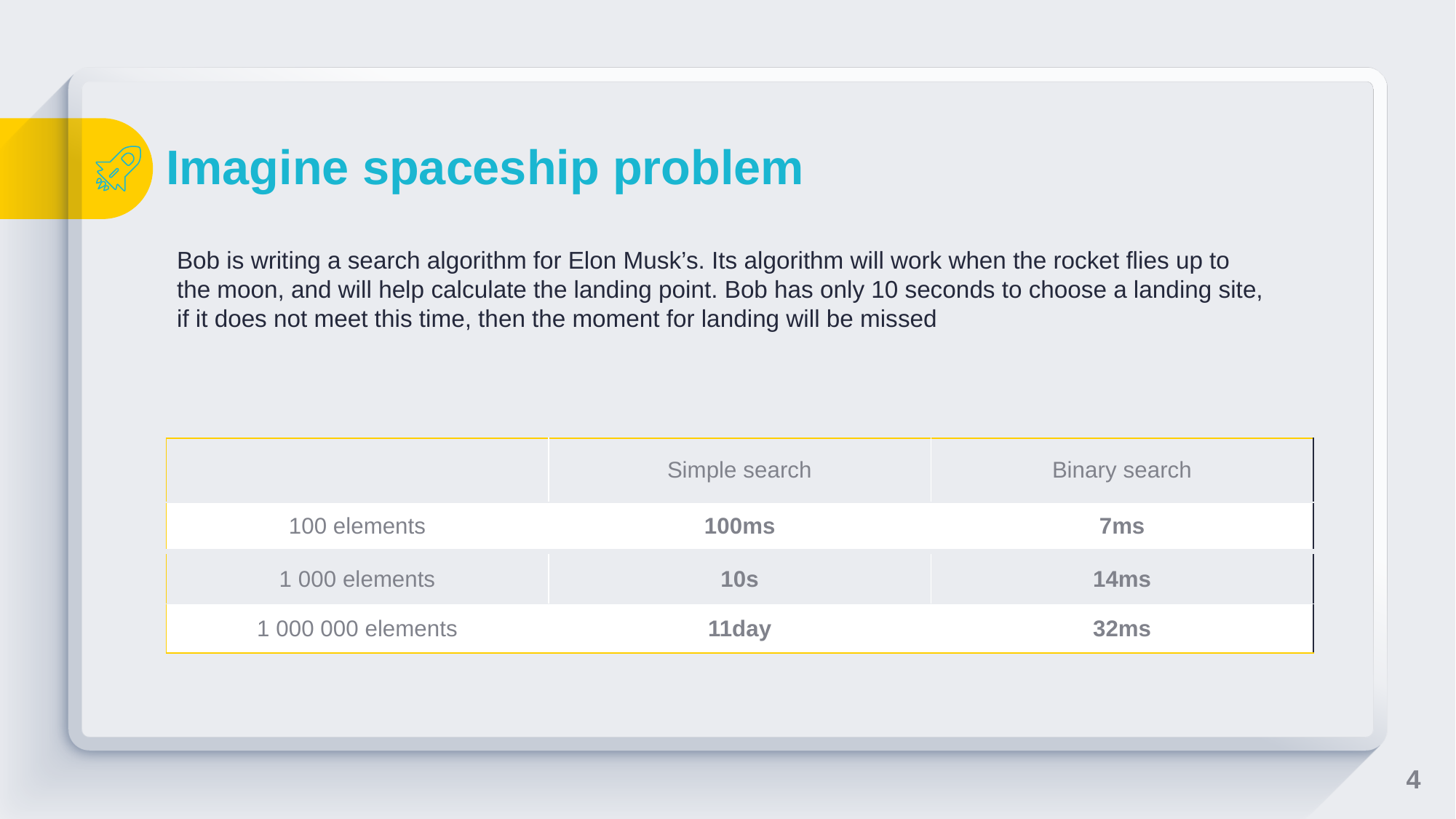

# Imagine spaceship problem

Bob is writing a search algorithm for Elon Musk’s. Its algorithm will work when the rocket flies up to the moon, and will help calculate the landing point. Bob has only 10 seconds to choose a landing site, if it does not meet this time, then the moment for landing will be missed
|  | Simple search | Binary search |
| --- | --- | --- |
| 100 elements | 100ms | 7ms |
| 1 000 elements | 10s | 14ms |
| --- | --- | --- |
| 1 000 000 elements | 11day | 32ms |
4